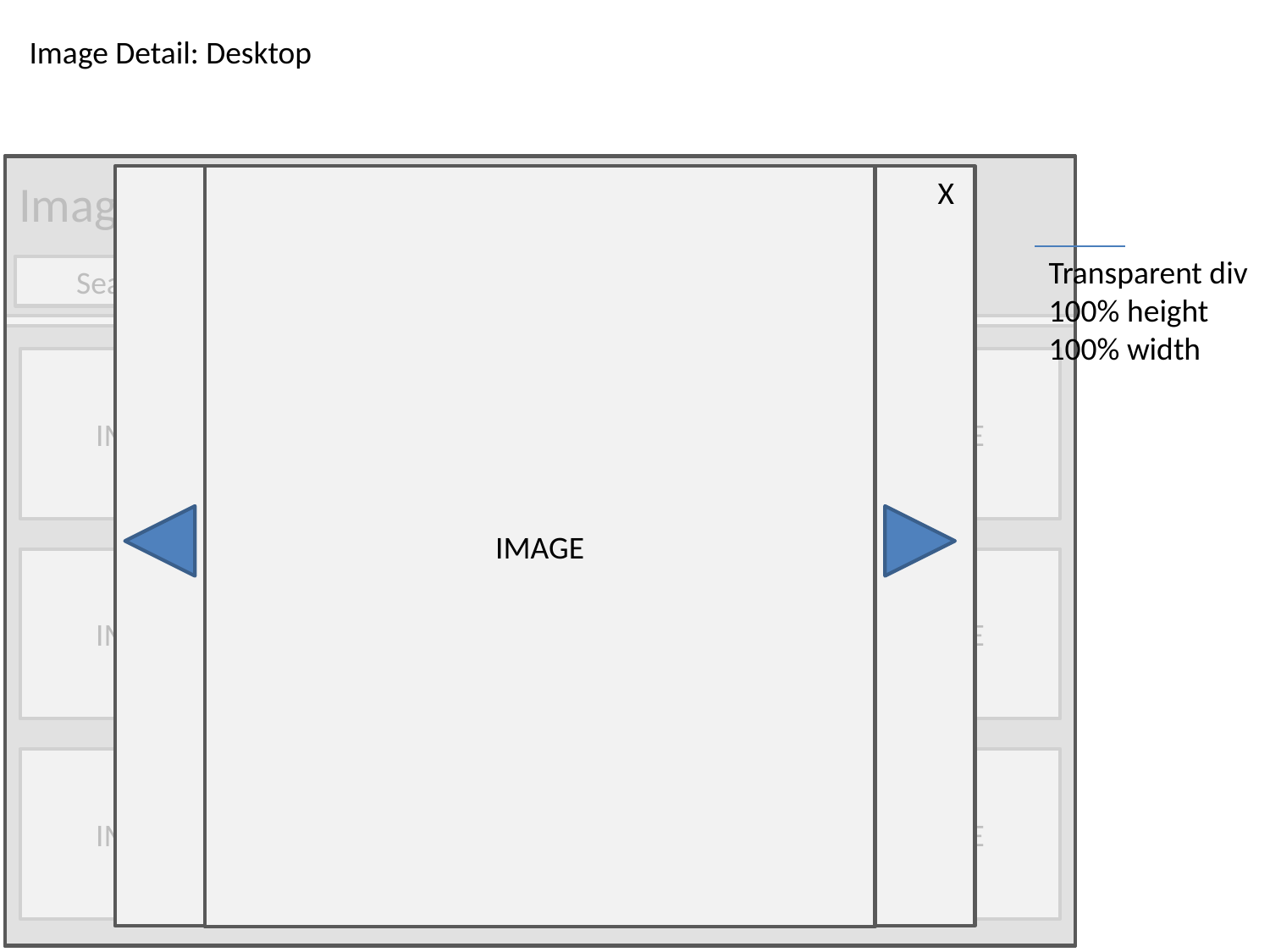

Image Detail: Desktop

IMAGE
ImageGallery
IMAGE
IMAGE
X
Transparent div
100% height
100% width
Search ...
GO

IMAGE
IMAGE
IMAGE
IMAGE

IMAGE
IMAGE
IMAGE
IMAGE
IMAGE
IMAGE
IMAGE
IMAGE